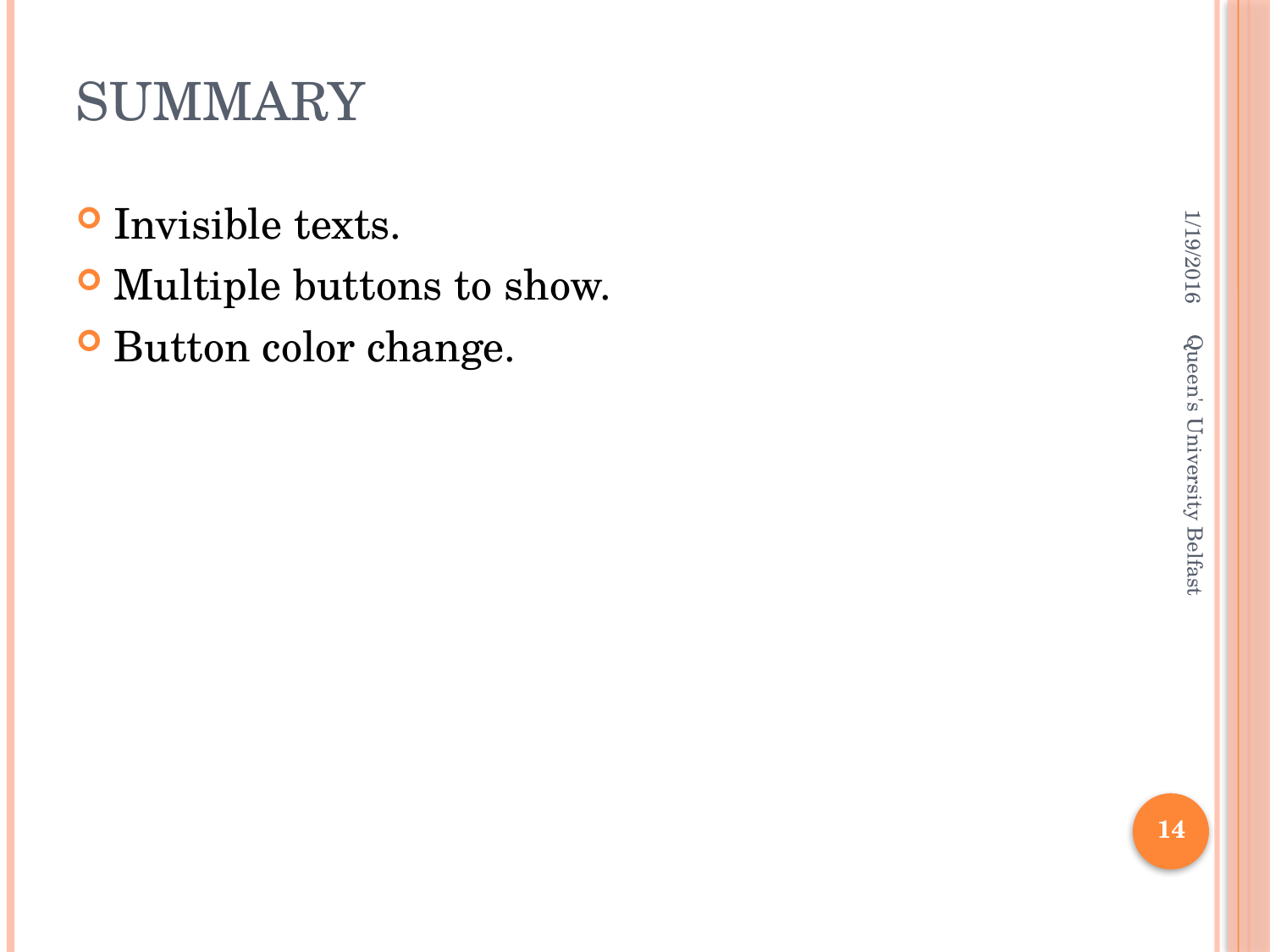

# Summary
1/19/2016
Invisible texts.
Multiple buttons to show.
Button color change.

Queen's University Belfast
14